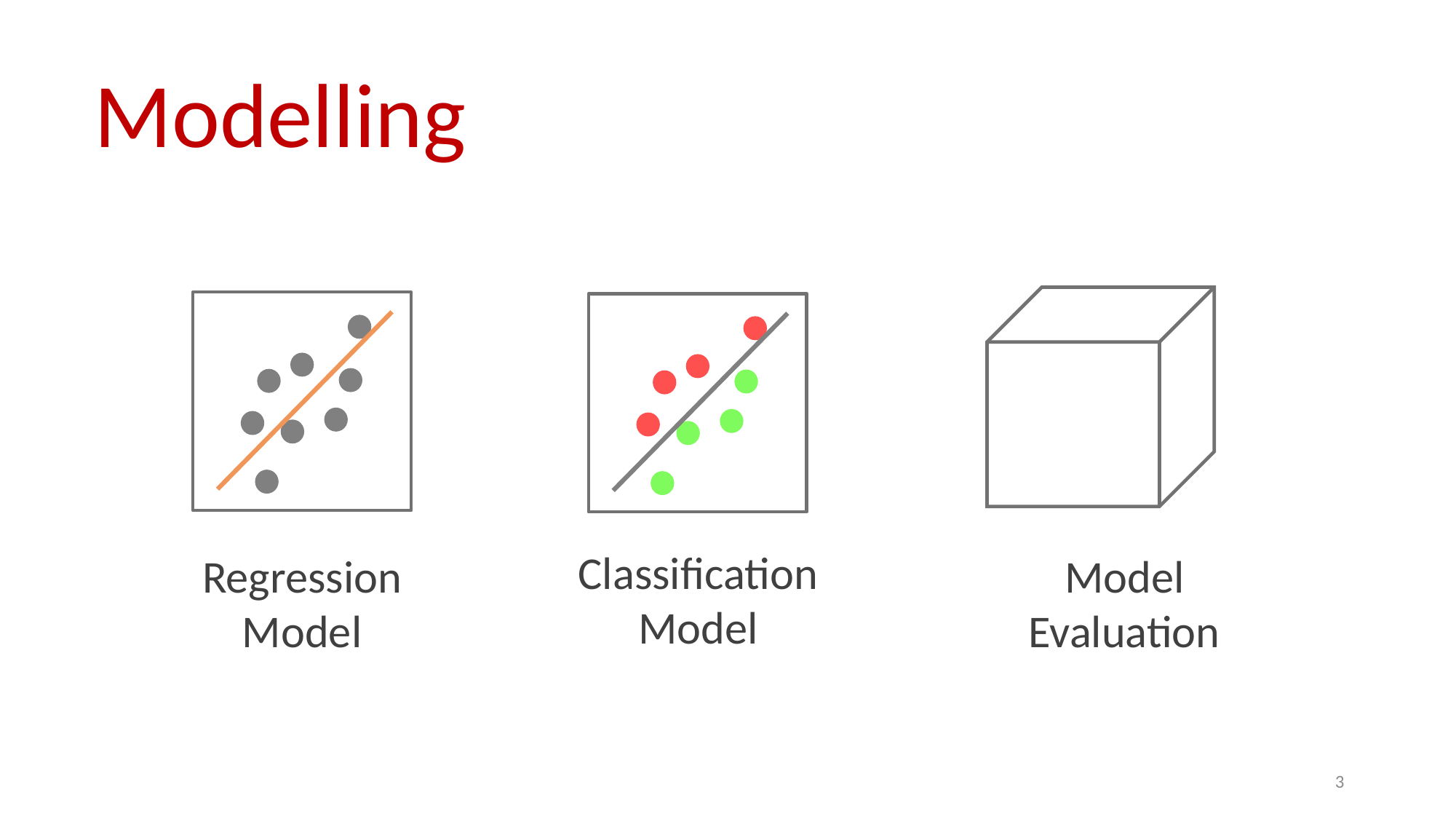

Modelling

Classification Model
Regression Model
Model Evaluation
3